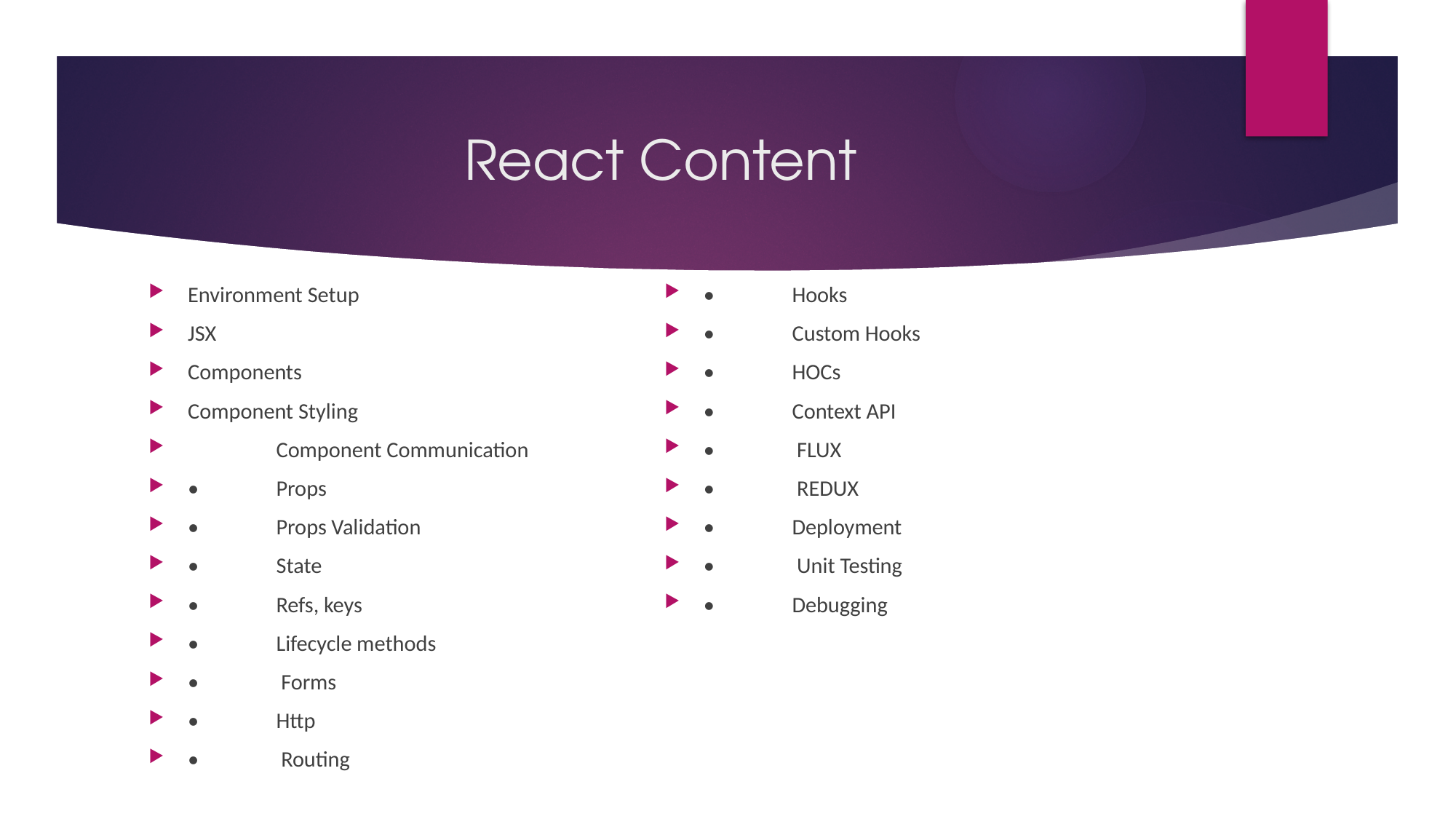

# React Content
Environment Setup
JSX
Components
Component Styling
	Component Communication
•	Props
•	Props Validation
•	State
•	Refs, keys
•	Lifecycle methods
•	 Forms
•	Http
•	 Routing
•	Hooks
•	Custom Hooks
•	HOCs
•	Context API
•	 FLUX
•	 REDUX
•	Deployment
•	 Unit Testing
•	Debugging